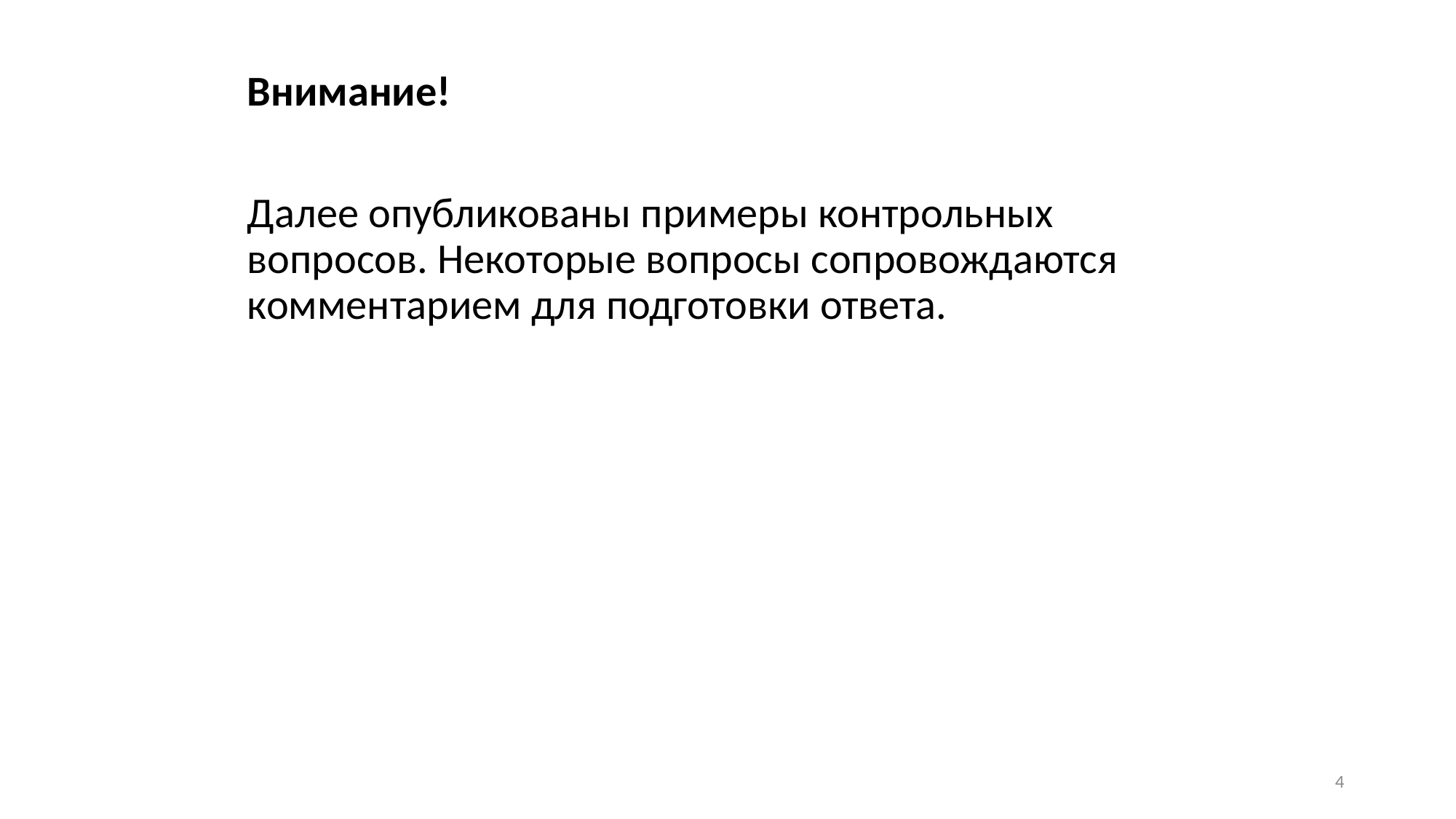

Внимание!

Далее опубликованы примеры контрольных вопросов. Некоторые вопросы сопровождаются комментарием для подготовки ответа.
4